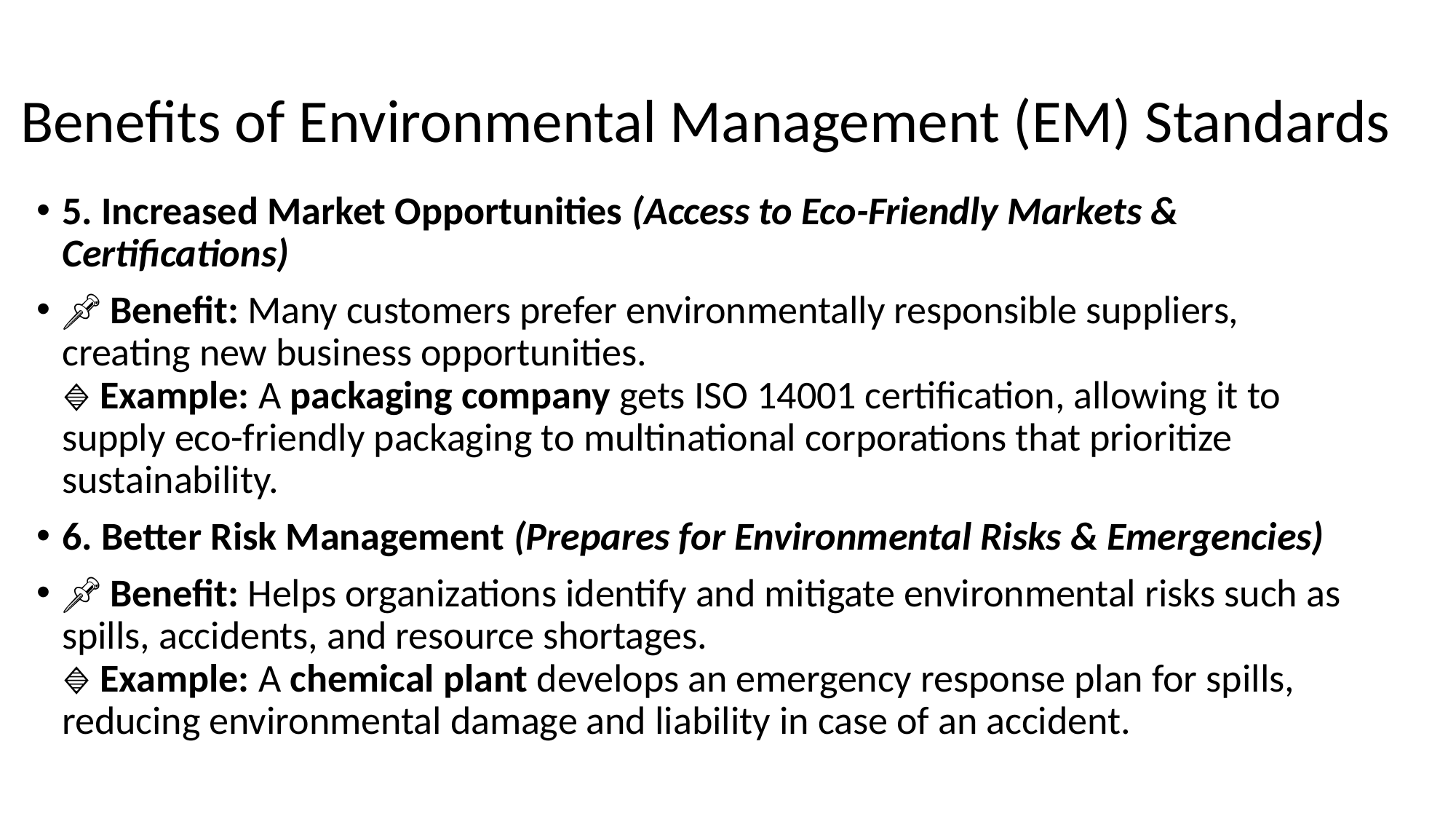

# Benefits of Environmental Management (EM) Standards
5. Increased Market Opportunities (Access to Eco-Friendly Markets & Certifications)
📌 Benefit: Many customers prefer environmentally responsible suppliers, creating new business opportunities.
🔹 Example: A packaging company gets ISO 14001 certification, allowing it to supply eco-friendly packaging to multinational corporations that prioritize sustainability.
6. Better Risk Management (Prepares for Environmental Risks & Emergencies)
📌 Benefit: Helps organizations identify and mitigate environmental risks such as spills, accidents, and resource shortages.
🔹 Example: A chemical plant develops an emergency response plan for spills, reducing environmental damage and liability in case of an accident.